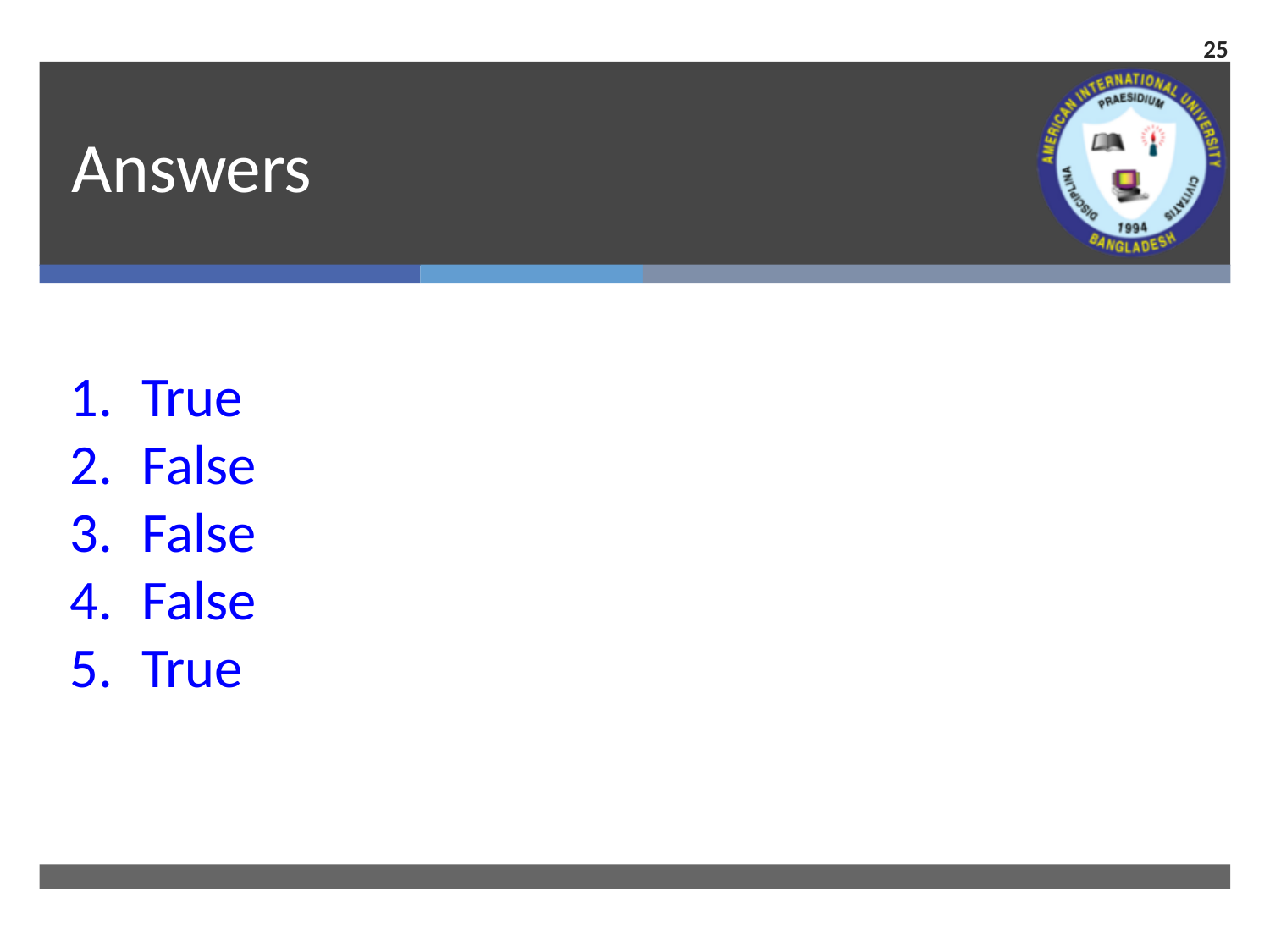

25
# Answers
True
False
False
False
True